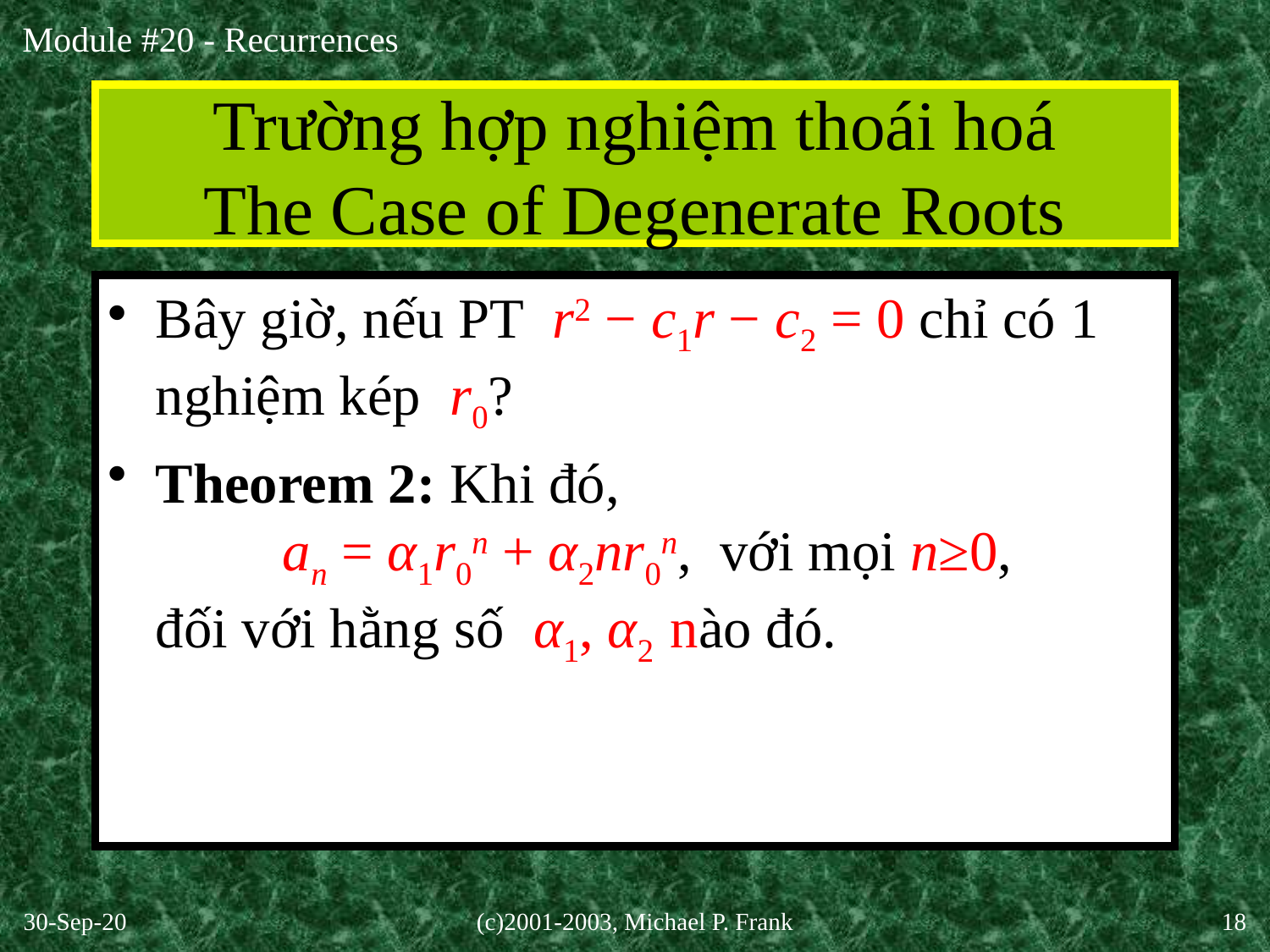

# Trường hợp nghiệm thoái hoá The Case of Degenerate Roots
Bây giờ, nếu PT  r2 − c1r − c2 = 0 chỉ có 1 nghiệm kép  r0?
Theorem 2: Khi đó,
	an = α1r0n + α2nr0n,  với mọi n≥0,
đối với hằng số  α1, α2  nào đó.

30-Sep-20
(c)2001-2003, Michael P. Frank
18